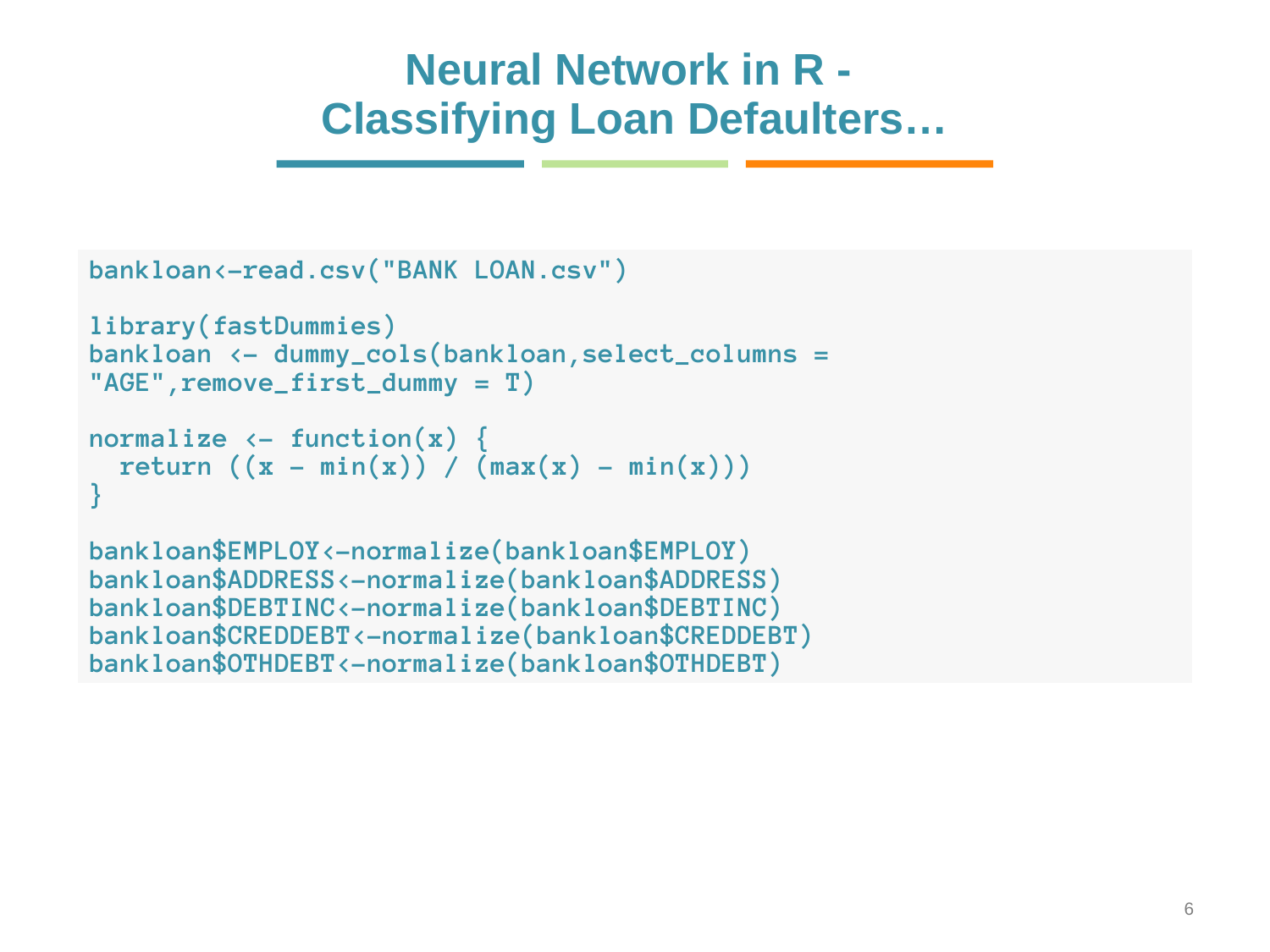

# Neural Network in R - Classifying Loan Defaulters…

| bankloan<-read.csv("BANK LOAN.csv") library(fastDummies) bankloan <- dummy\_cols(bankloan,select\_columns = "AGE",remove\_first\_dummy = T) normalize <- function(x) { return ((x - min(x)) / (max(x) - min(x))) } bankloan$EMPLOY<-normalize(bankloan$EMPLOY) bankloan$ADDRESS<-normalize(bankloan$ADDRESS) bankloan$DEBTINC<-normalize(bankloan$DEBTINC) bankloan$CREDDEBT<-normalize(bankloan$CREDDEBT) bankloan$OTHDEBT<-normalize(bankloan$OTHDEBT) |
| --- |
6